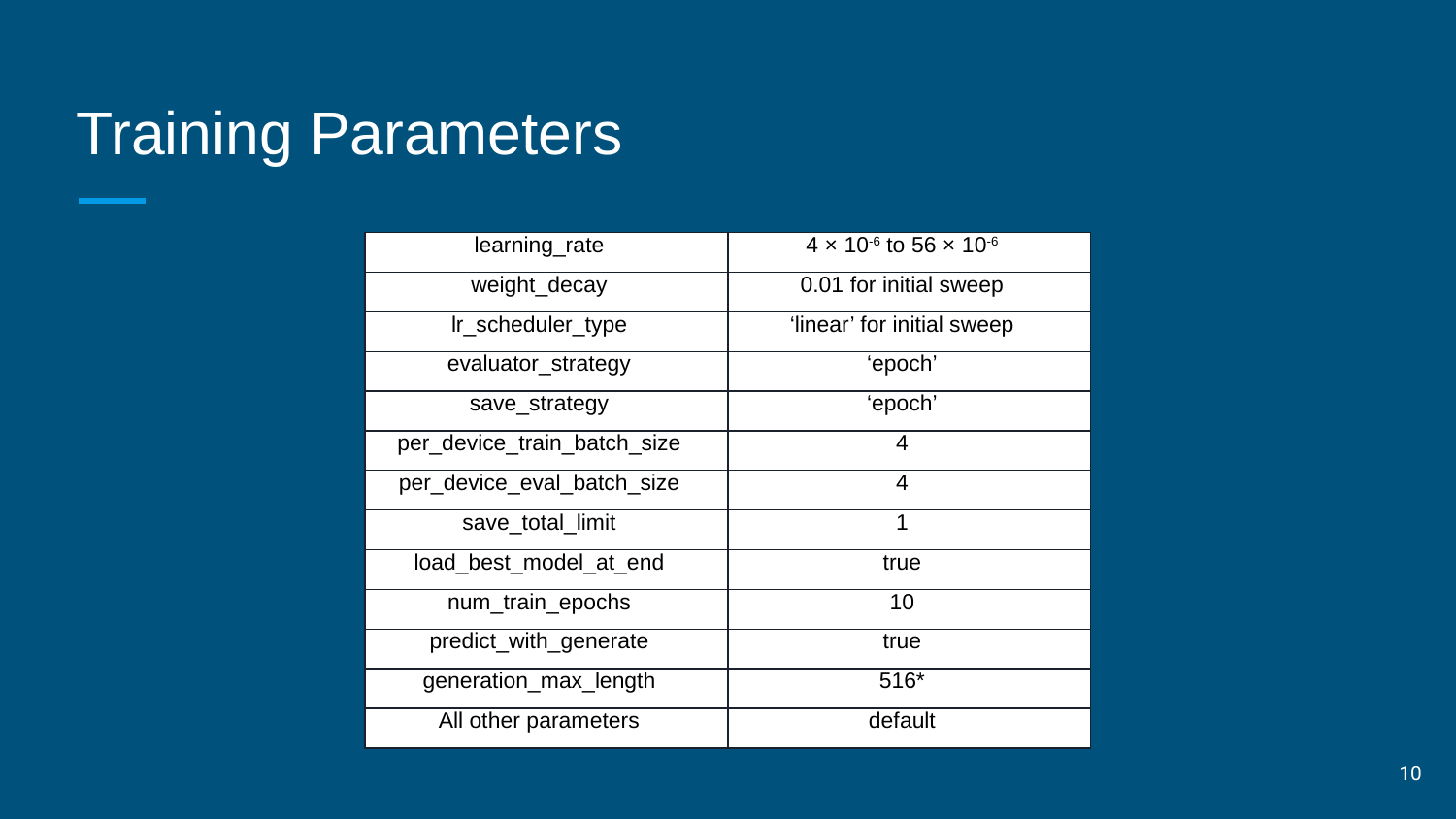

# Training Parameters
| learning\_rate | 4 × 10-6 to 56 × 10-6 |
| --- | --- |
| weight\_decay | 0.01 for initial sweep |
| lr\_scheduler\_type | ‘linear’ for initial sweep |
| evaluator\_strategy | ‘epoch’ |
| save\_strategy | ‘epoch’ |
| per\_device\_train\_batch\_size | 4 |
| per\_device\_eval\_batch\_size | 4 |
| save\_total\_limit | 1 |
| load\_best\_model\_at\_end | true |
| num\_train\_epochs | 10 |
| predict\_with\_generate | true |
| generation\_max\_length | 516\* |
| All other parameters | default |
10